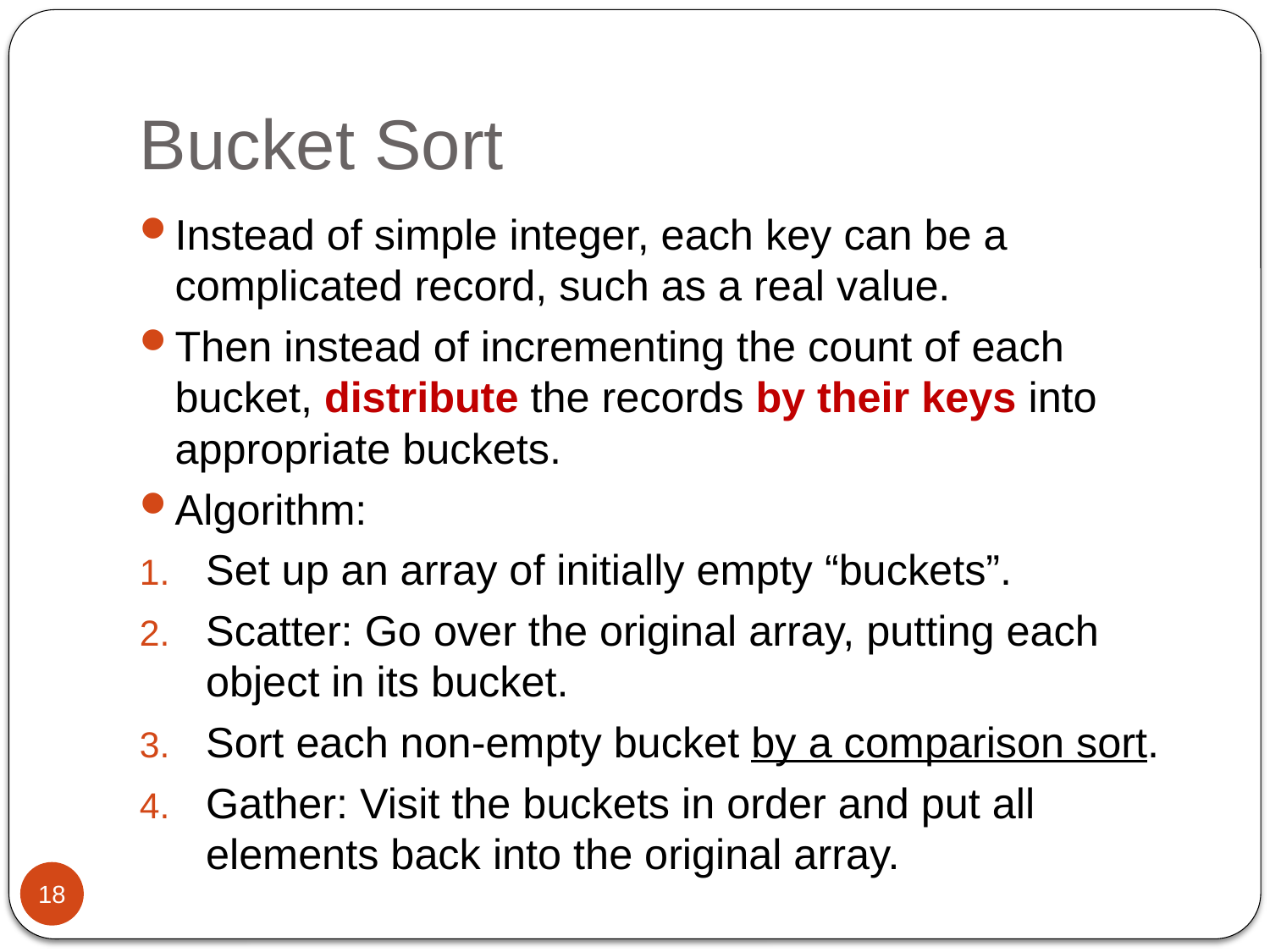

# Bucket Sort
Instead of simple integer, each key can be a complicated record, such as a real value.
Then instead of incrementing the count of each bucket, distribute the records by their keys into appropriate buckets.
Algorithm:
Set up an array of initially empty “buckets”.
Scatter: Go over the original array, putting each object in its bucket.
Sort each non-empty bucket by a comparison sort.
Gather: Visit the buckets in order and put all elements back into the original array.
18